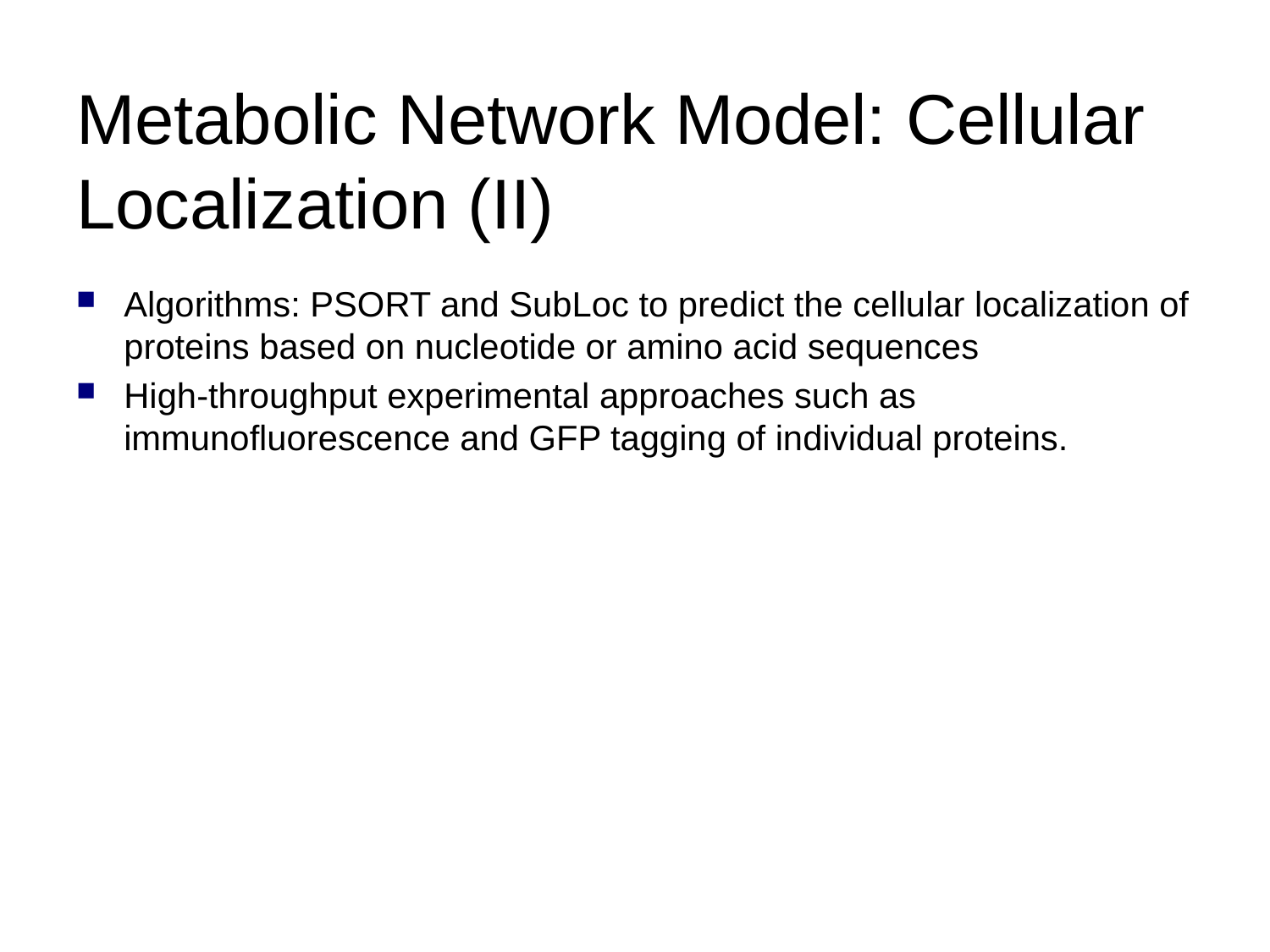

# Metabolic Network Model: Cellular Localization (II)
Algorithms: PSORT and SubLoc to predict the cellular localization of proteins based on nucleotide or amino acid sequences
High-throughput experimental approaches such as immunofluorescence and GFP tagging of individual proteins.